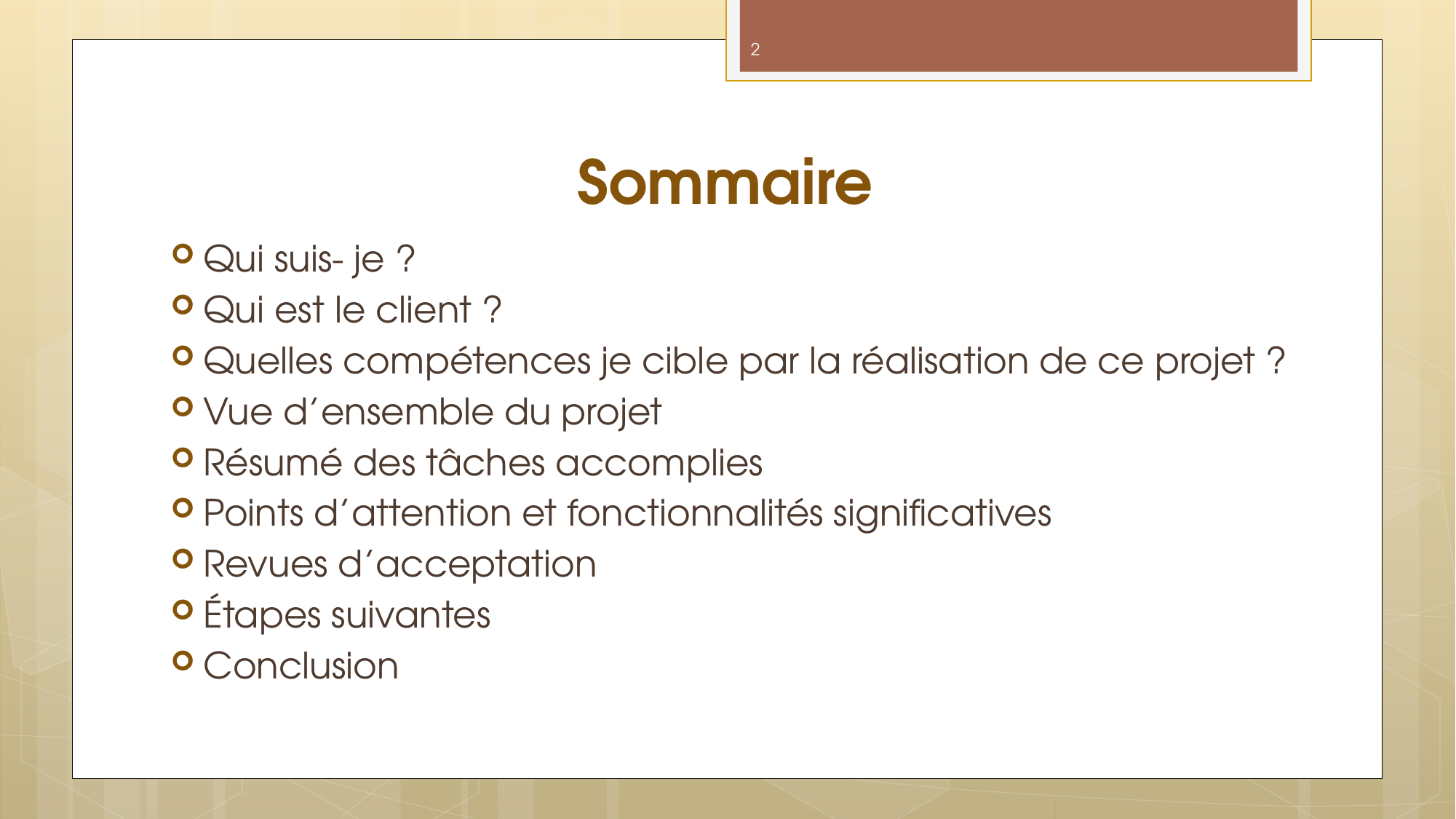

2
# Sommaire
Qui suis- je ?
Qui est le client ?
Quelles compétences je cible par la réalisation de ce projet ?
Vue d’ensemble du projet
Résumé des tâches accomplies
Points d’attention et fonctionnalités significatives
Revues d’acceptation
Étapes suivantes
Conclusion